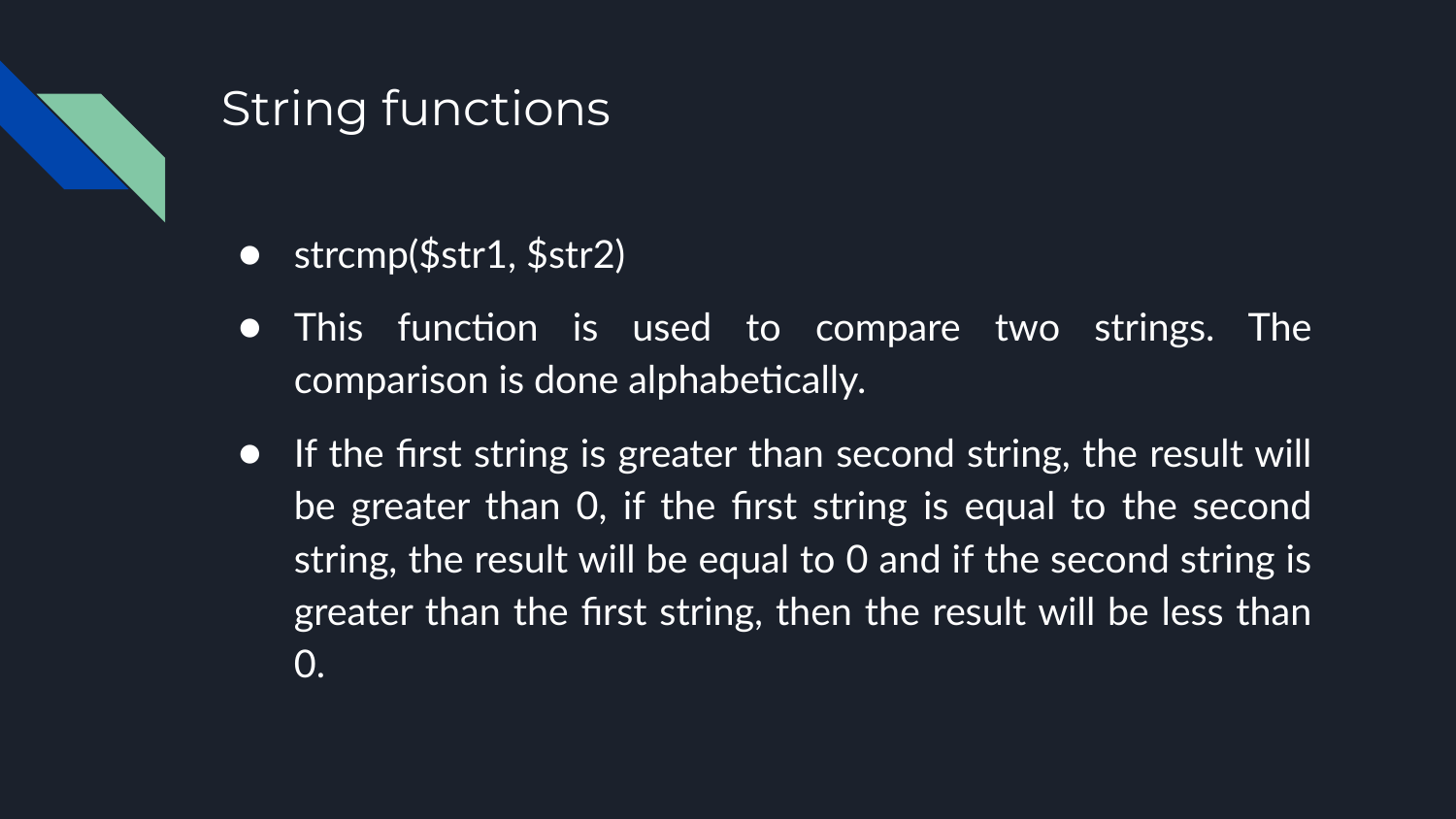

# String functions
strcmp($str1, $str2)
This function is used to compare two strings. The comparison is done alphabetically.
If the first string is greater than second string, the result will be greater than 0, if the first string is equal to the second string, the result will be equal to 0 and if the second string is greater than the first string, then the result will be less than 0.